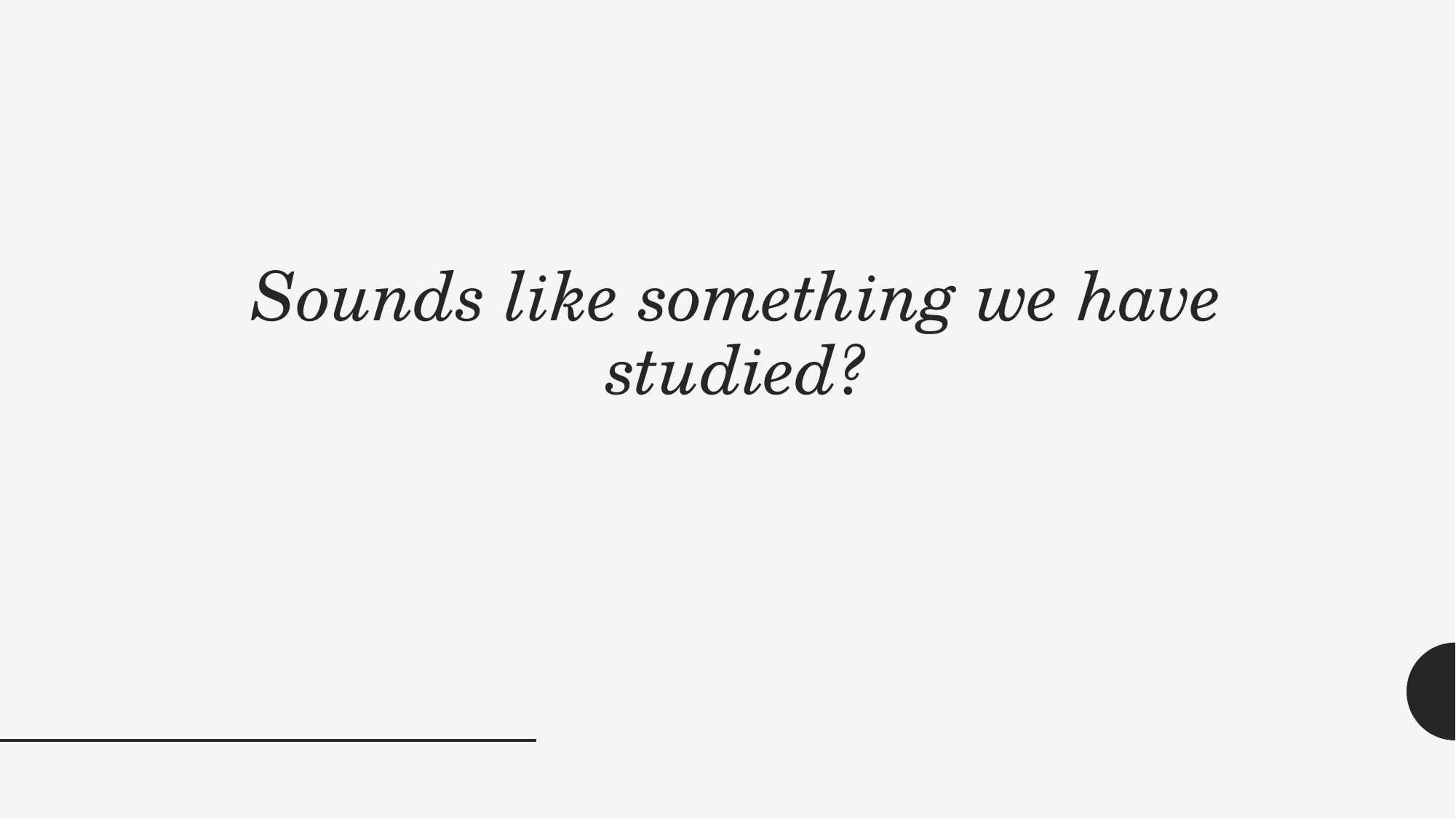

# Sounds like something we have studied?